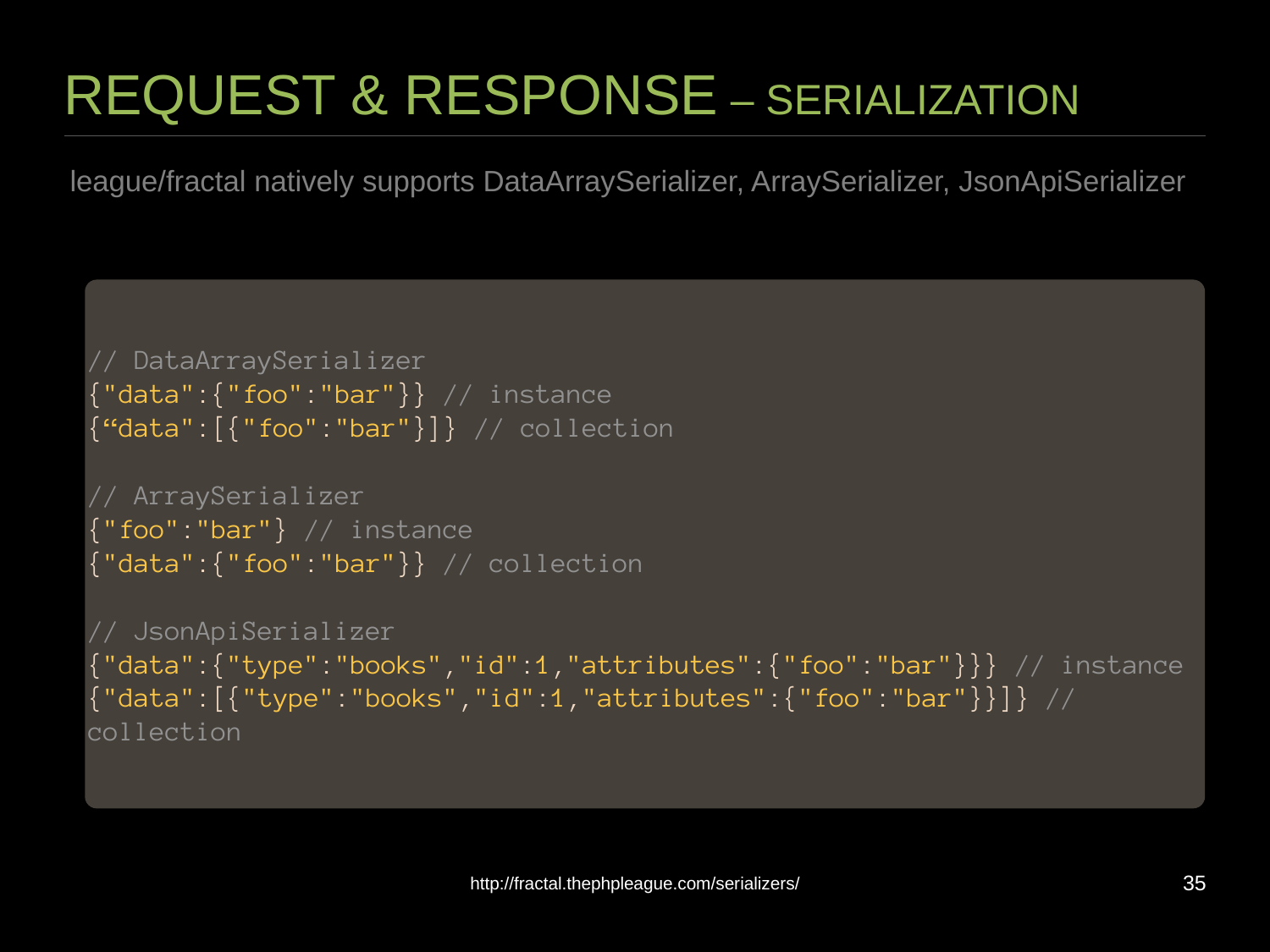

# REQUEST & RESPONSE – SERIALIZATION
league/fractal natively supports DataArraySerializer, ArraySerializer, JsonApiSerializer
// DataArraySerializer
{"data":{"foo":"bar"}} // instance
{“data":[{"foo":"bar"}]} // collection

// ArraySerializer
{"foo":"bar"} // instance
{"data":{"foo":"bar"}} // collection

// JsonApiSerializer
{"data":{"type":"books","id":1,"attributes":{"foo":"bar"}}} // instance
{"data":[{"type":"books","id":1,"attributes":{"foo":"bar"}}]} // collection
35
http://fractal.thephpleague.com/serializers/